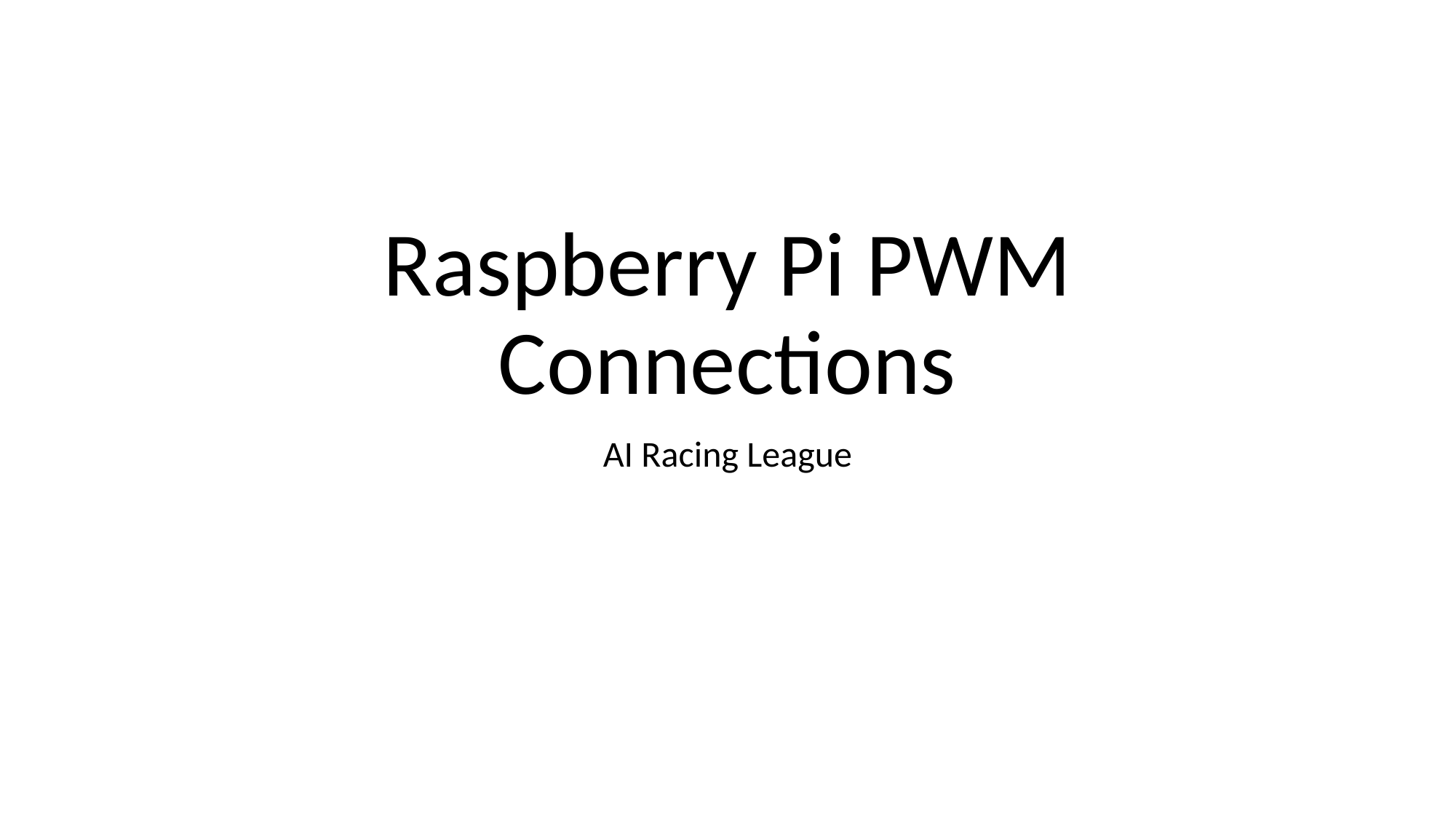

# Raspberry Pi PWM Connections
AI Racing League